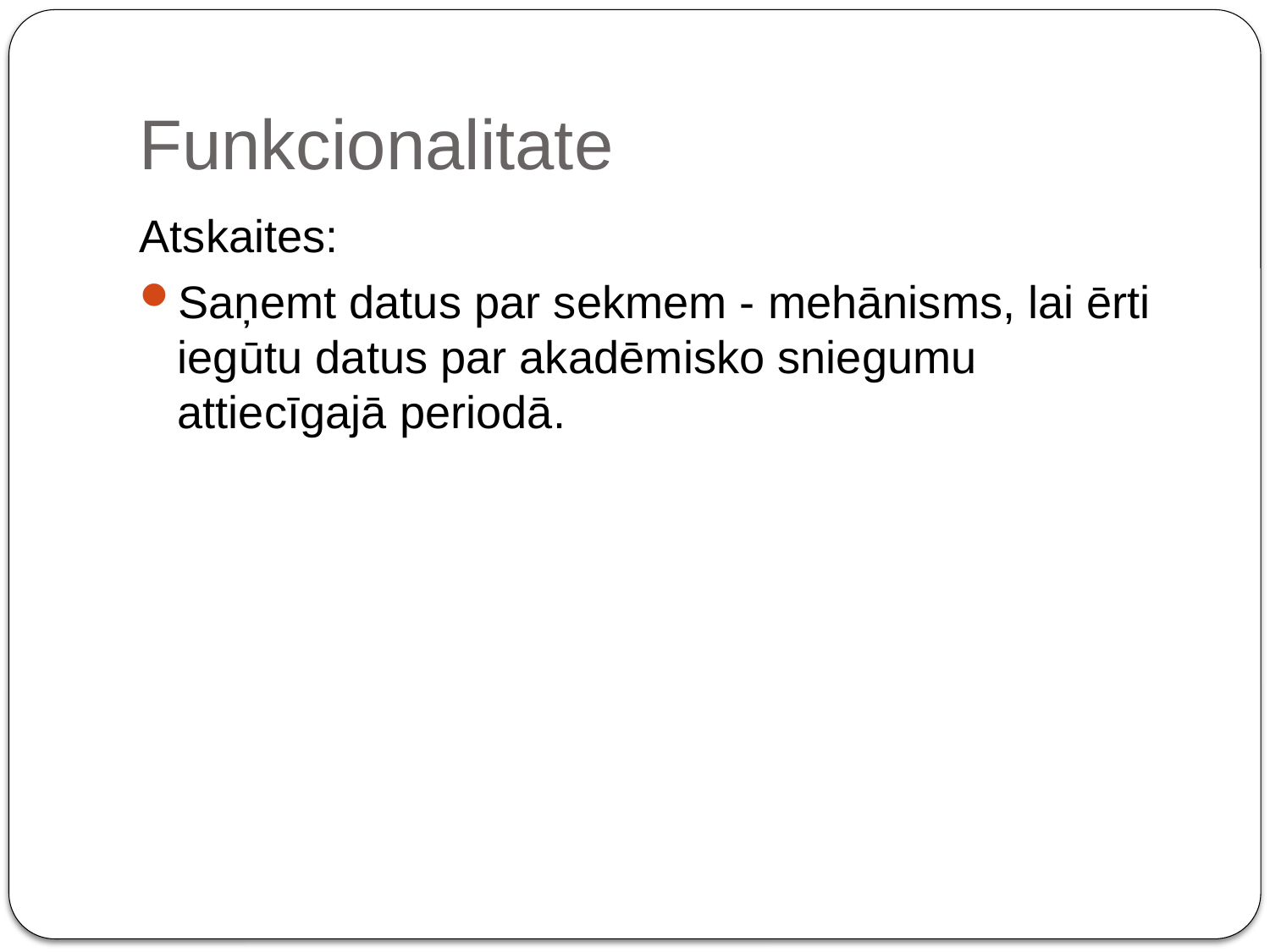

# Funkcionalitate
Atskaites:
Saņemt datus par sekmem - mehānisms, lai ērti iegūtu datus par akadēmisko sniegumu attiecīgajā periodā.